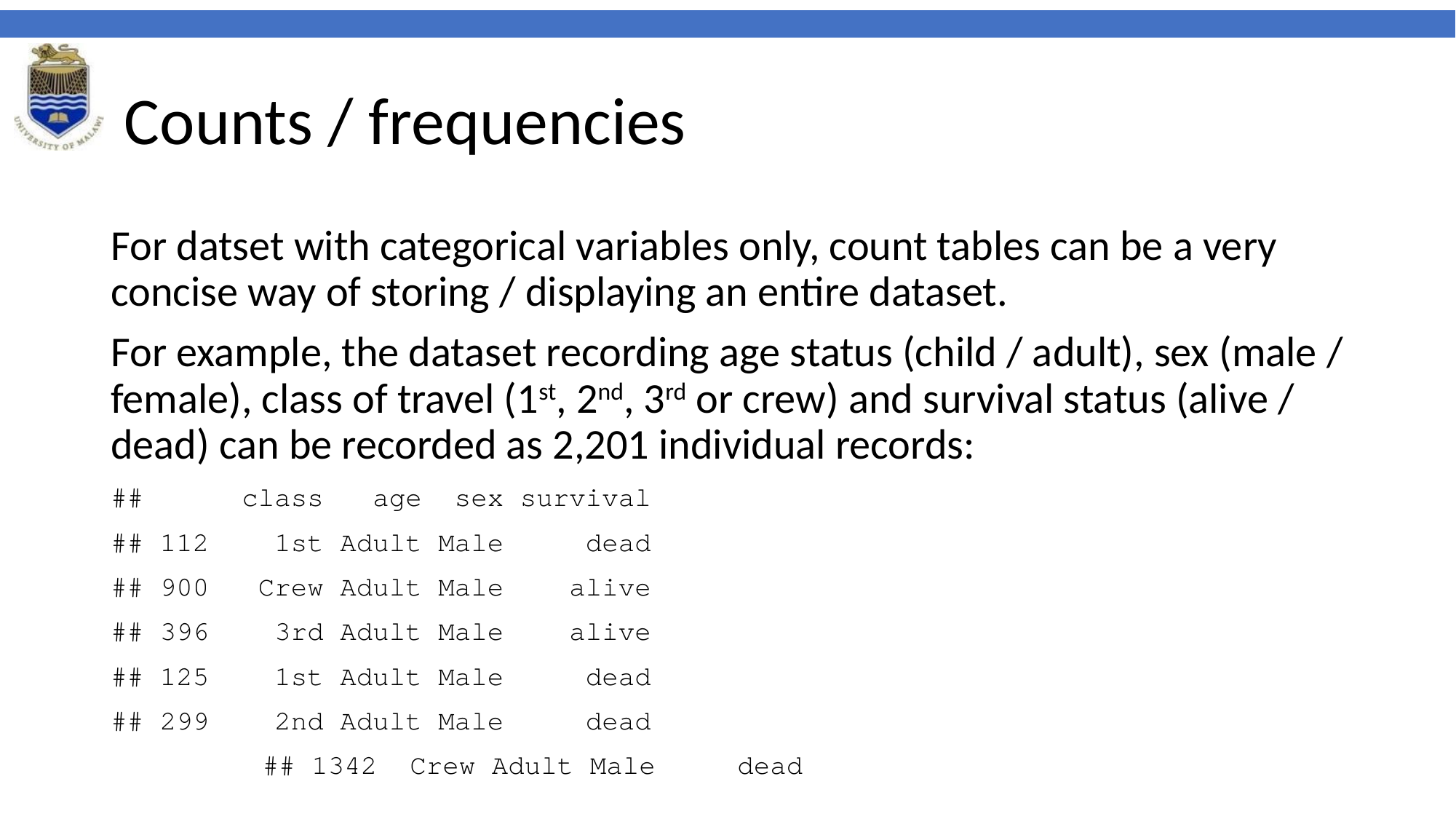

# Counts / frequencies
For datset with categorical variables only, count tables can be a very concise way of storing / displaying an entire dataset.
For example, the dataset recording age status (child / adult), sex (male / female), class of travel (1st, 2nd, 3rd or crew) and survival status (alive / dead) can be recorded as 2,201 individual records:
##      class   age  sex survival
## 112    1st Adult Male     dead
## 900   Crew Adult Male    alive
## 396    3rd Adult Male    alive
## 125    1st Adult Male     dead
## 299    2nd Adult Male     dead
## 1342  Crew Adult Male     dead